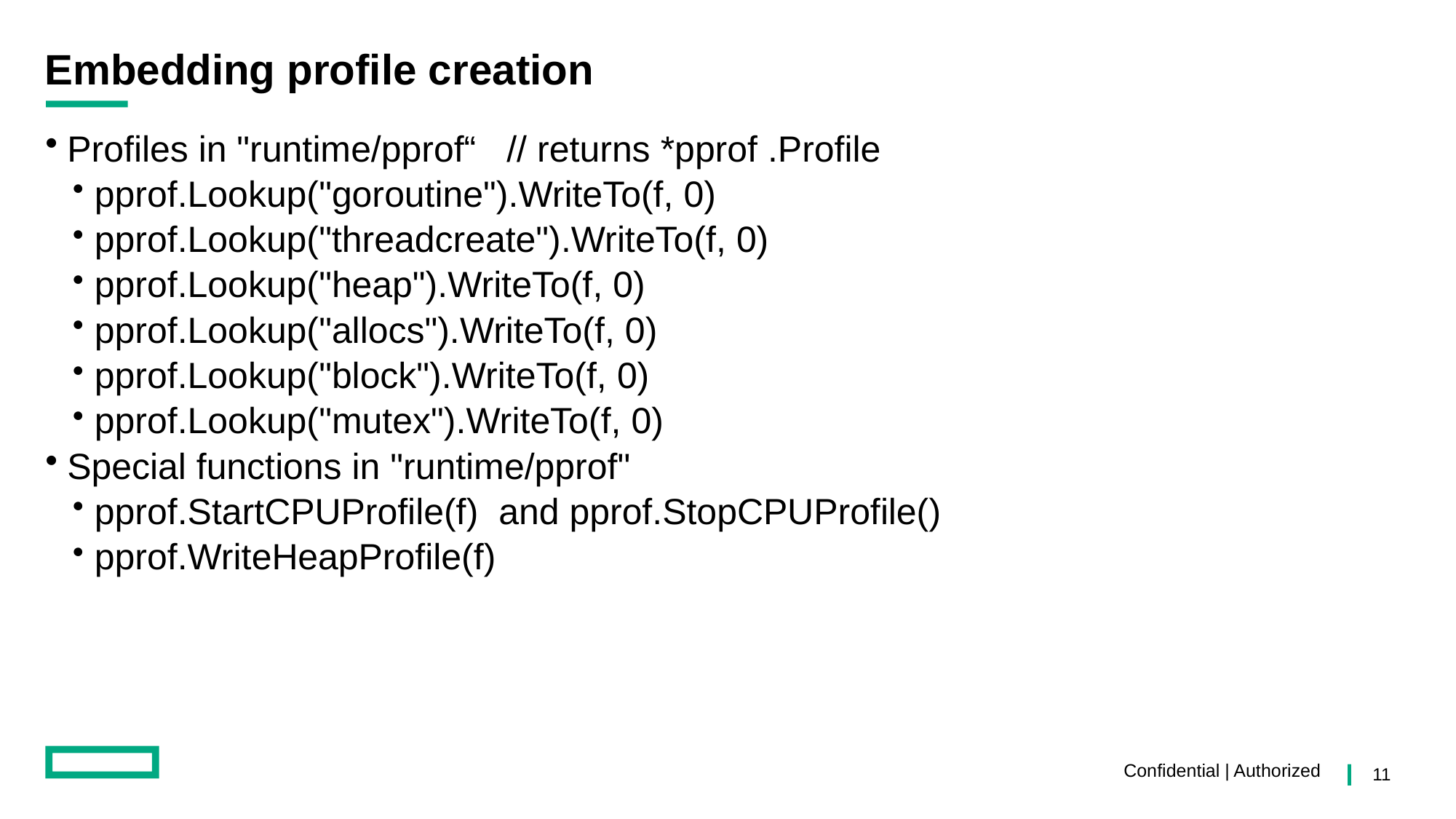

# Embedding profile creation
Profiles in "runtime/pprof“   // returns *pprof .Profile
pprof.Lookup("goroutine").WriteTo(f, 0)
pprof.Lookup("threadcreate").WriteTo(f, 0)
pprof.Lookup("heap").WriteTo(f, 0)
pprof.Lookup("allocs").WriteTo(f, 0)
pprof.Lookup("block").WriteTo(f, 0)
pprof.Lookup("mutex").WriteTo(f, 0)
Special functions in "runtime/pprof"
pprof.StartCPUProfile(f)  and pprof.StopCPUProfile()
pprof.WriteHeapProfile(f)
Confidential | Authorized
11